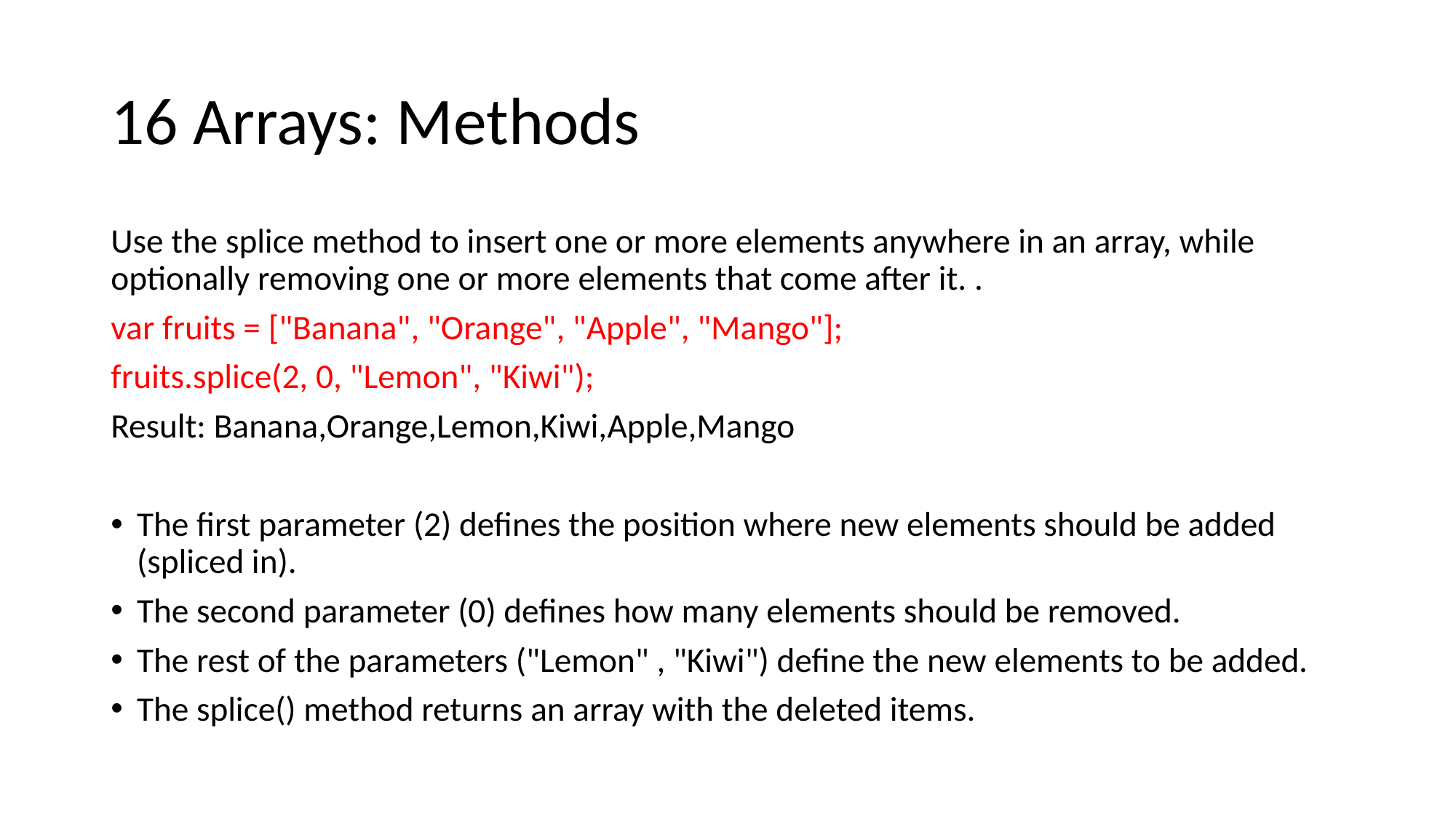

# 16 Arrays: Methods
Use the splice method to insert one or more elements anywhere in an array, while optionally removing one or more elements that come after it. .
var fruits = ["Banana", "Orange", "Apple", "Mango"];
fruits.splice(2, 0, "Lemon", "Kiwi");
Result: Banana,Orange,Lemon,Kiwi,Apple,Mango

The first parameter (2) defines the position where new elements should be added (spliced in).
The second parameter (0) defines how many elements should be removed.
The rest of the parameters ("Lemon" , "Kiwi") define the new elements to be added.
The splice() method returns an array with the deleted items.